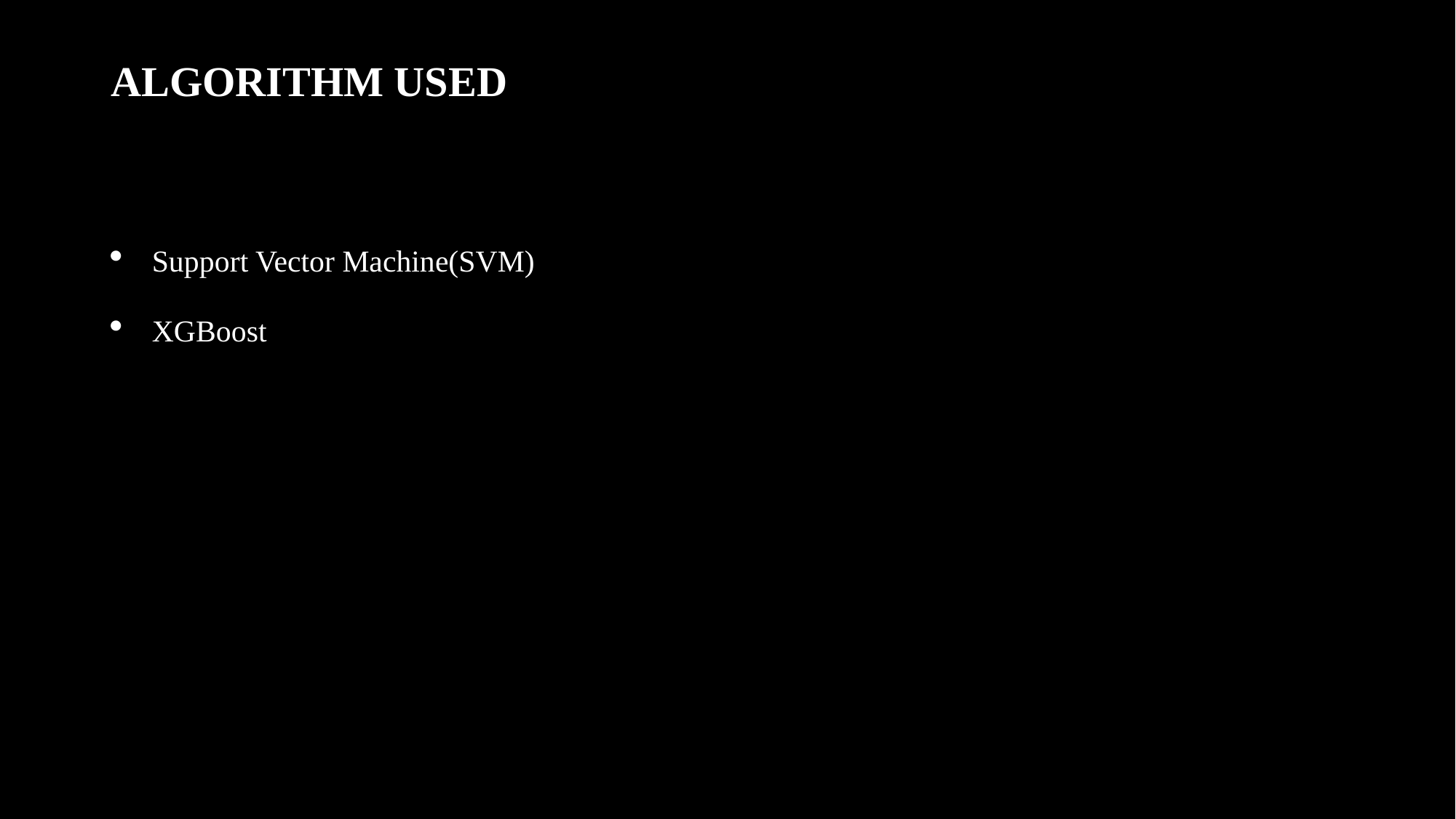

# ALGORITHM USED
Support Vector Machine(SVM)
XGBoost